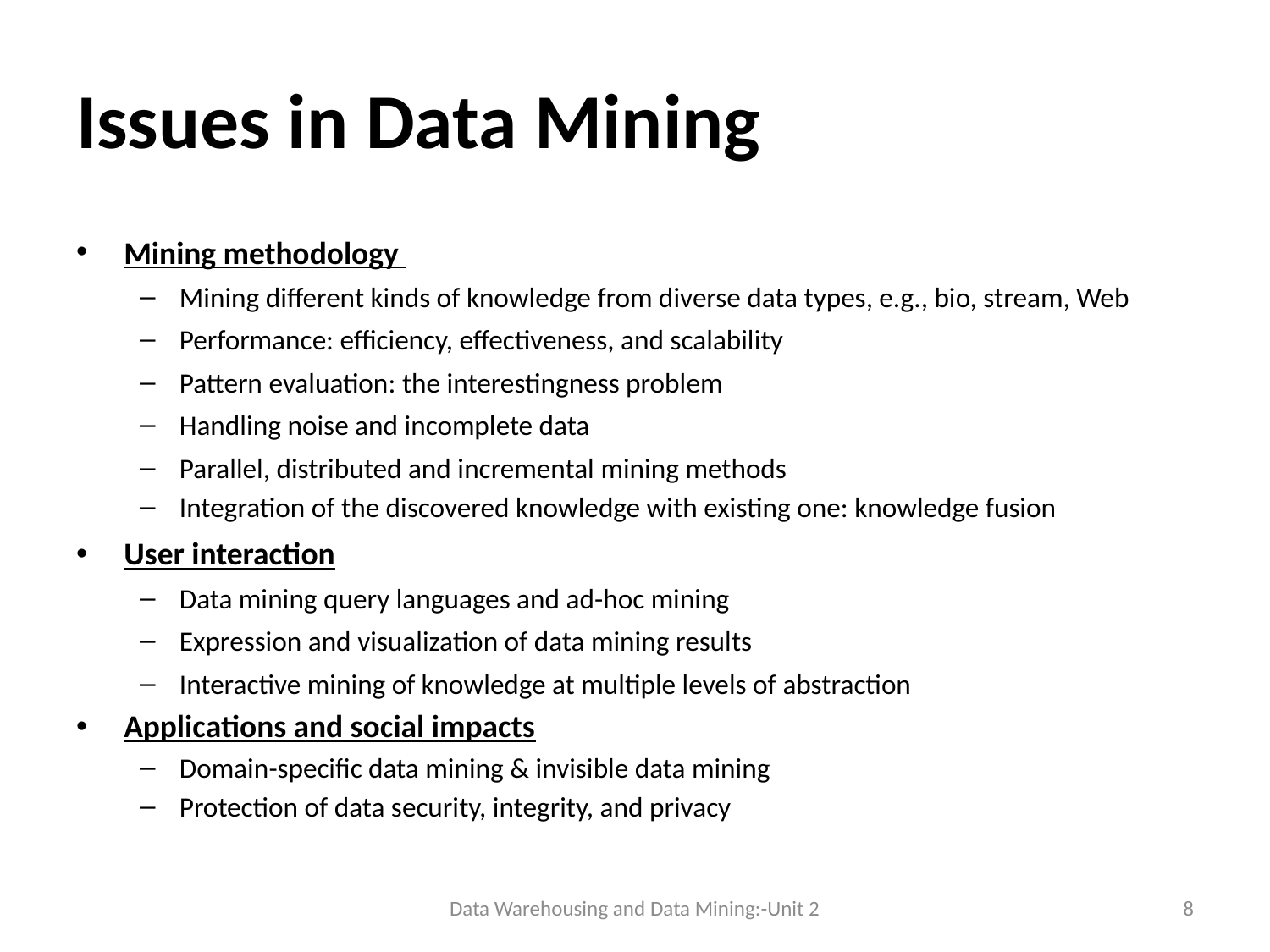

# Issues in Data Mining
Mining methodology
Mining different kinds of knowledge from diverse data types, e.g., bio, stream, Web
Performance: efficiency, effectiveness, and scalability
Pattern evaluation: the interestingness problem
Handling noise and incomplete data
Parallel, distributed and incremental mining methods
Integration of the discovered knowledge with existing one: knowledge fusion
User interaction
Data mining query languages and ad-hoc mining
Expression and visualization of data mining results
Interactive mining of knowledge at multiple levels of abstraction
Applications and social impacts
Domain-specific data mining & invisible data mining
Protection of data security, integrity, and privacy

Data Warehousing and Data Mining:-Unit 2
8